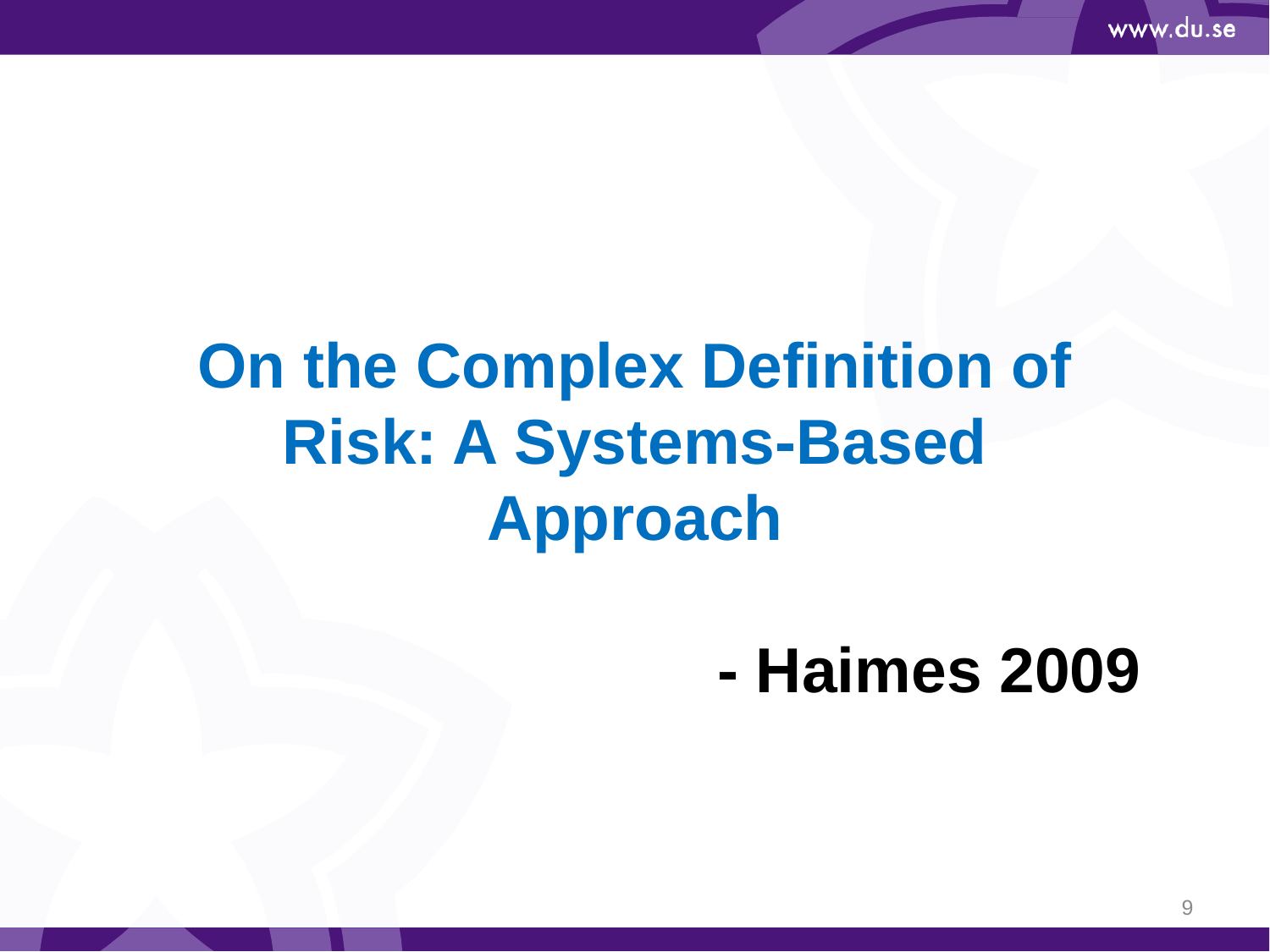

On the Complex Definition of Risk: A Systems-Based Approach

- Haimes 2009
9